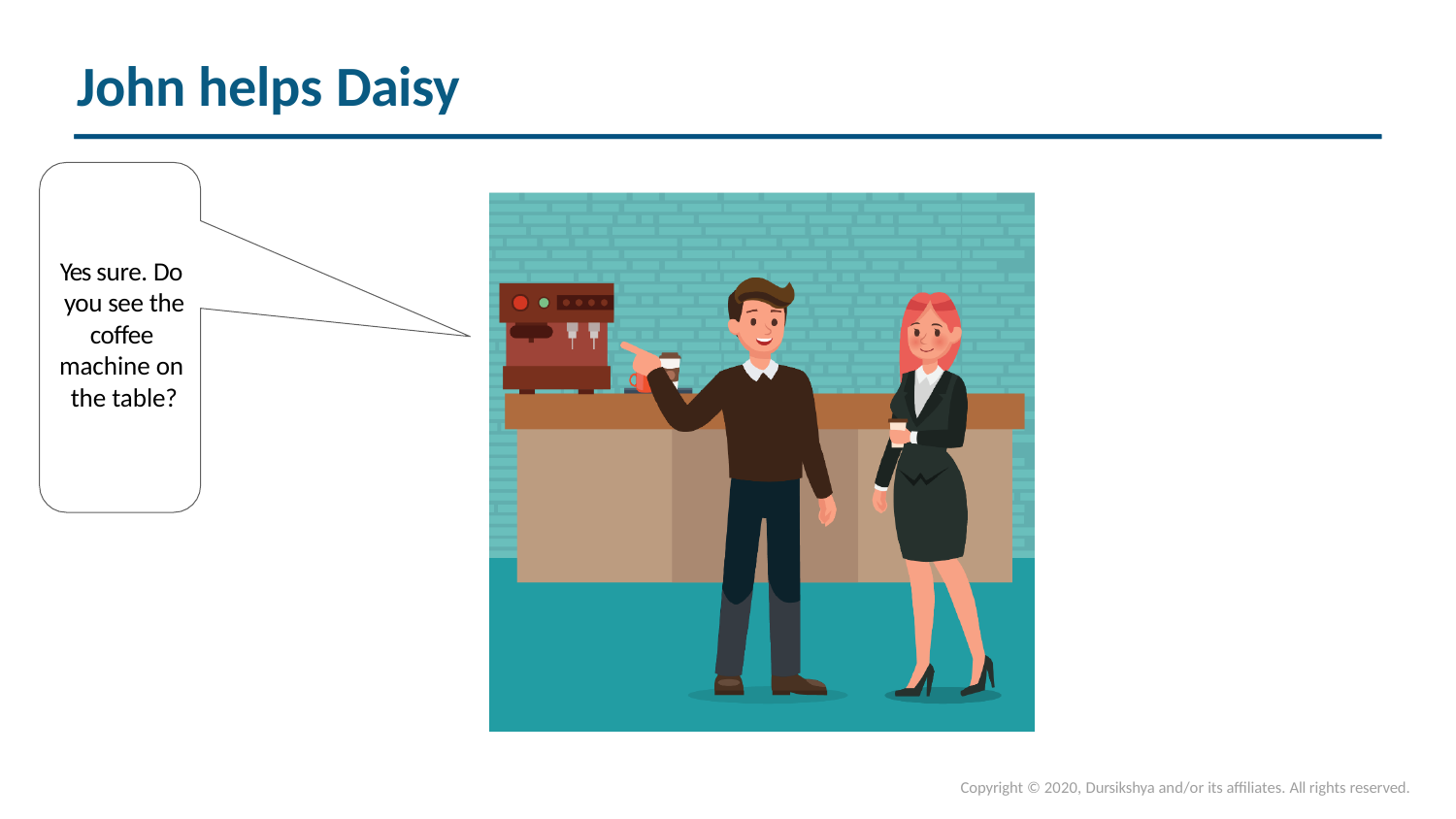

# John helps Daisy

Yes sure. Do  you see the  coffee  machine on  the table?
Copyright © 2020, Dursikshya and/or its affiliates. All rights reserved.